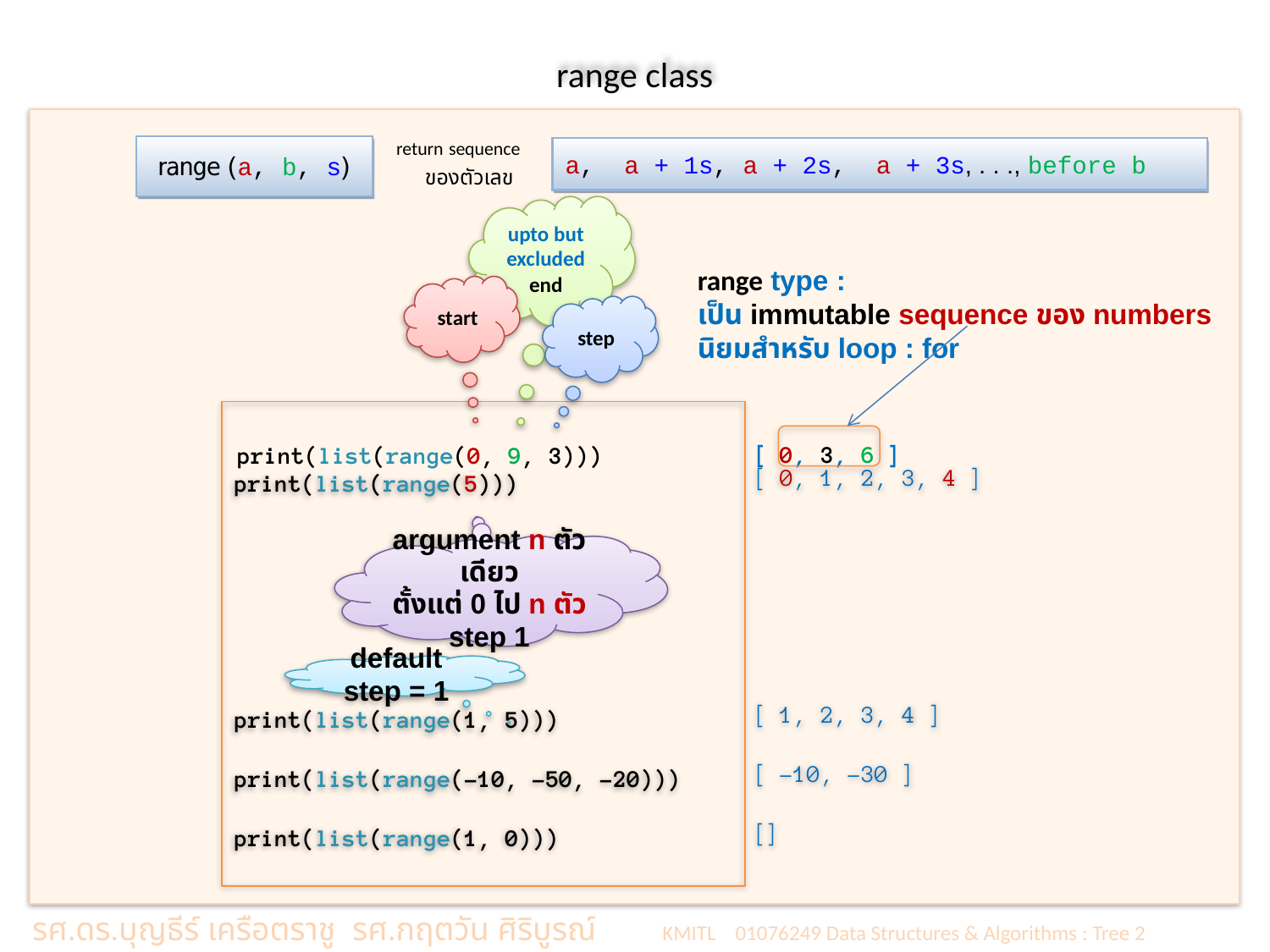

# range class
range (a, b, s)
a,  a + 1s, a + 2s,  a + 3s, . . ., before b
return sequence
ของตัวเลข
upto but excluded
end
range type :
เป็น immutable sequence ของ numbers นิยมสำหรับ loop : for

start
step

[ 0, 1, 2, 3, 4 ]

[ 1, 2, 3, 4 ]
[ -10, -30 ]
[]

print(list(range(5)))

print(list(range(1, 5)))
print(list(range(-10, -50, -20)))
print(list(range(1, 0)))
[ 0, 3, 6 ]
print(list(range(0, 9, 3)))
argument n ตัวเดียว
ตั้งแต่ 0 ไป n ตัว step 1
default step = 1